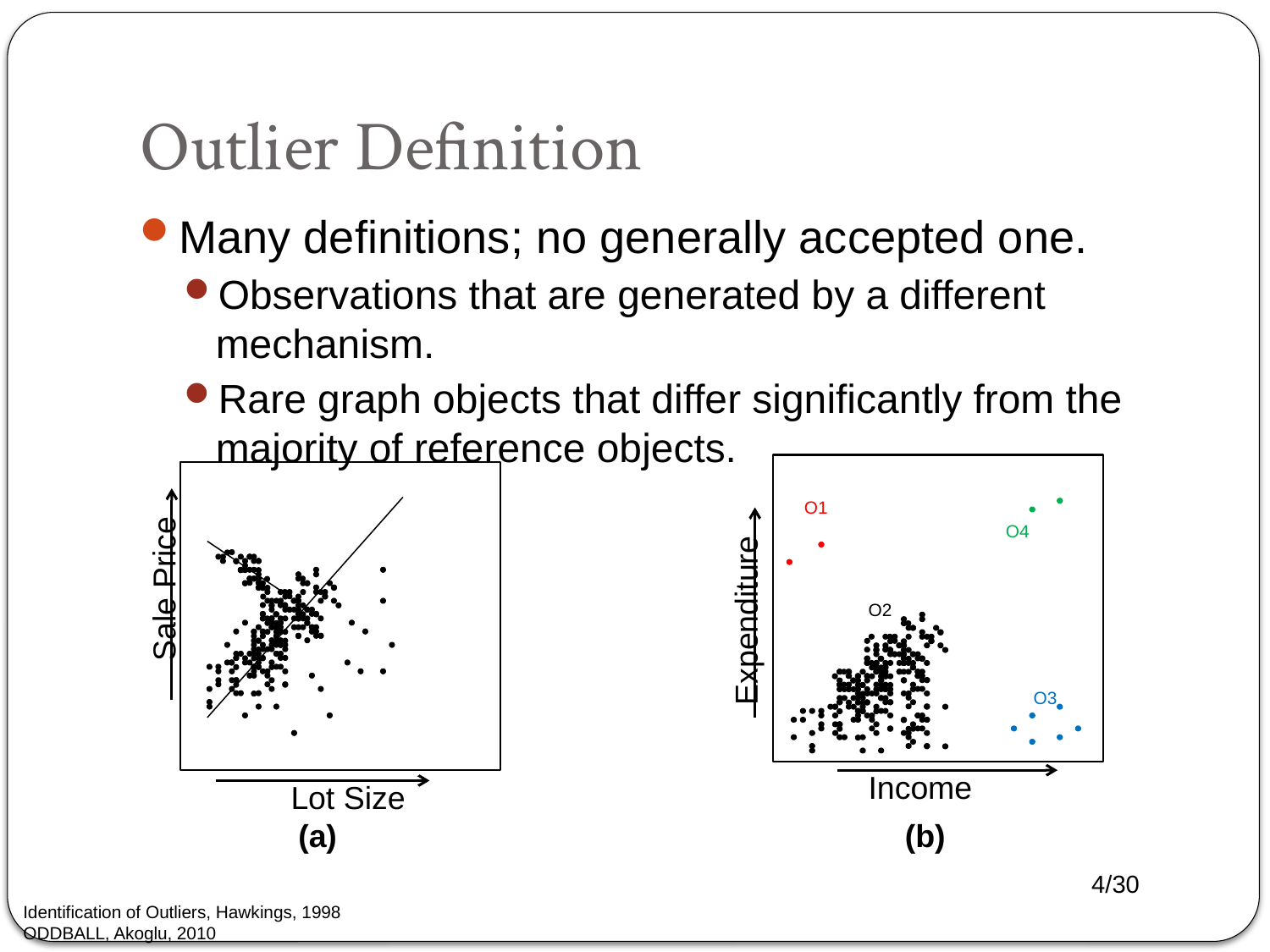

# Outlier Definition
Many definitions; no generally accepted one.
Observations that are generated by a different mechanism.
Rare graph objects that differ significantly from the majority of reference objects.

Sale Price

Lot Size

O1

O4

Expenditure
O2

O3

Income
(a)
(b)
Identification of Outliers, Hawkings, 1998
ODDBALL, Akoglu, 2010